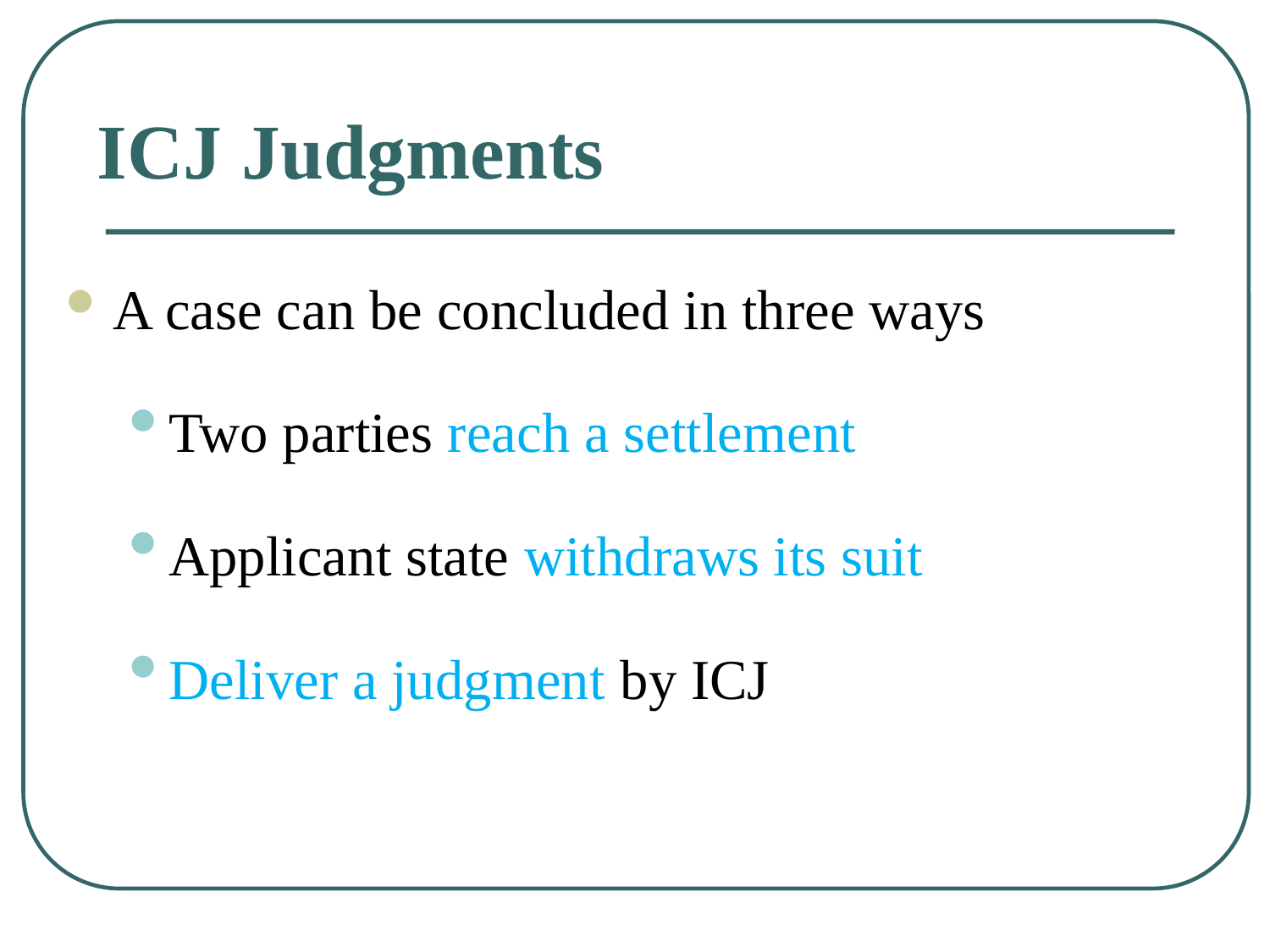

# ICJ Judgments
A case can be concluded in three ways
Two parties reach a settlement
Applicant state withdraws its suit
Deliver a judgment by ICJ